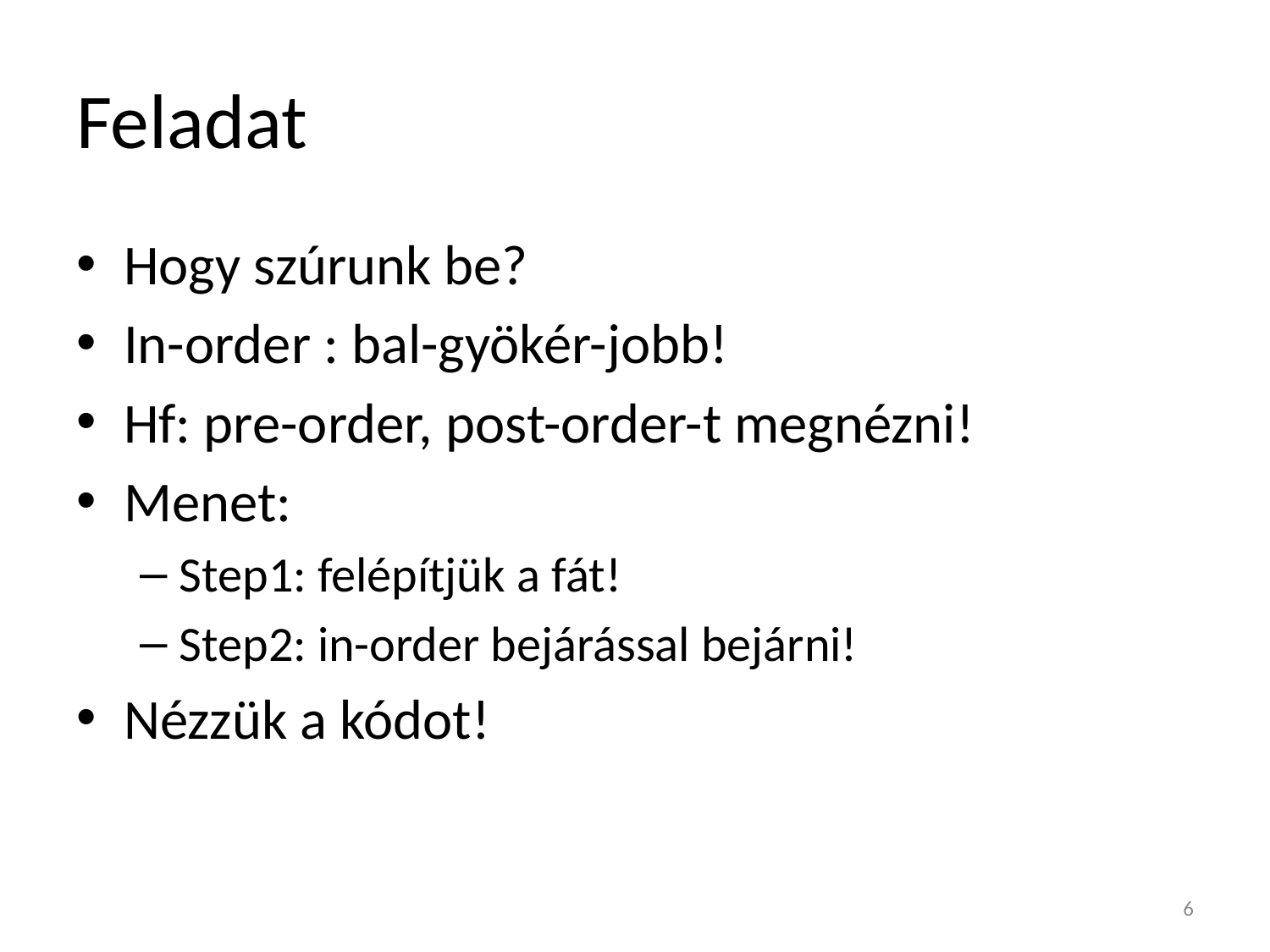

# Feladat
Hogy szúrunk be?
In-order : bal-gyökér-jobb!
Hf: pre-order, post-order-t megnézni!
Menet:
Step1: felépítjük a fát!
Step2: in-order bejárással bejárni!
Nézzük a kódot!
6